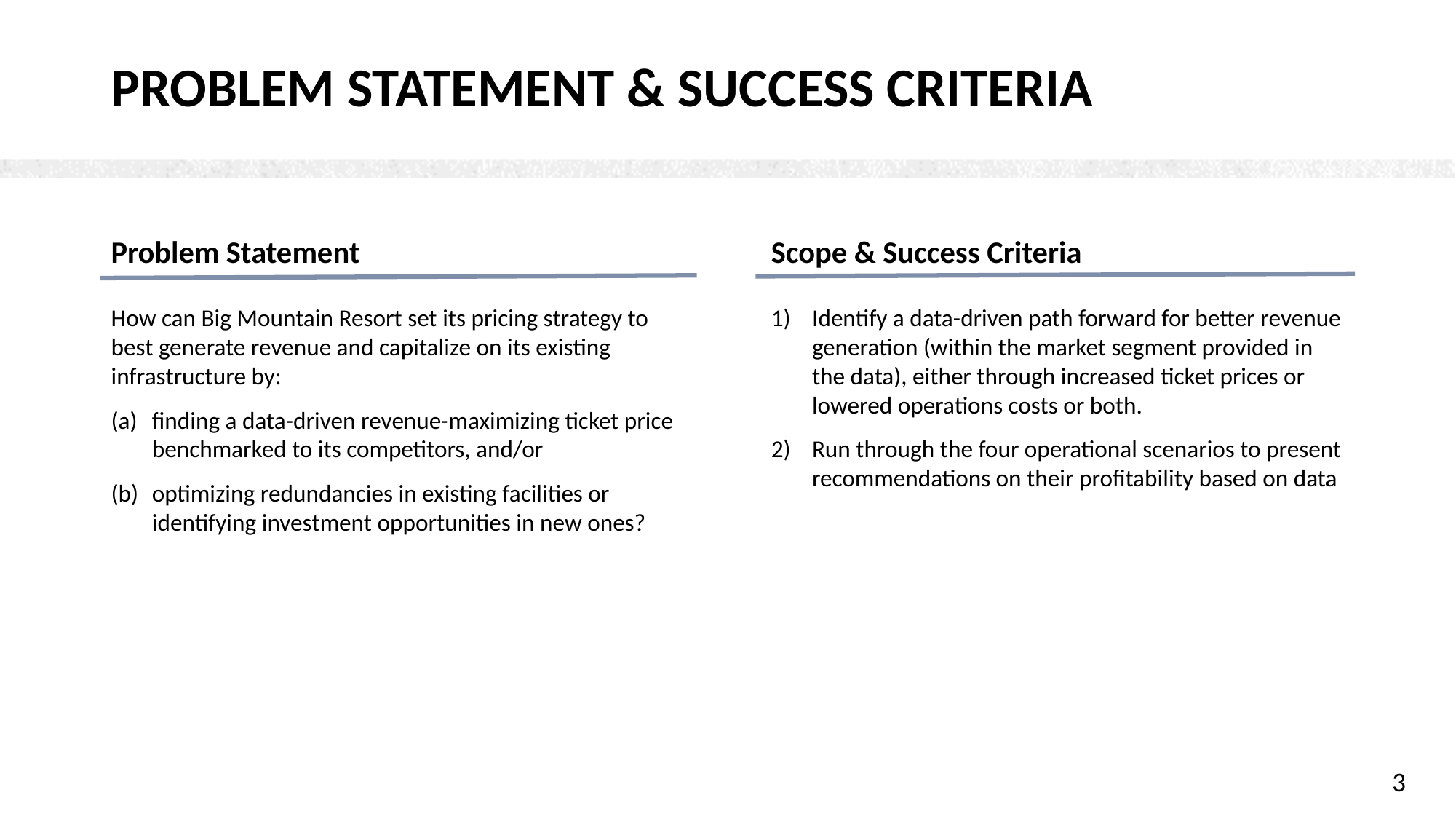

# Problem Statement & Success Criteria
Problem Statement
Scope & Success Criteria
How can Big Mountain Resort set its pricing strategy to best generate revenue and capitalize on its existing infrastructure by:
finding a data-driven revenue-maximizing ticket price benchmarked to its competitors, and/or
optimizing redundancies in existing facilities or identifying investment opportunities in new ones?
Identify a data-driven path forward for better revenue generation (within the market segment provided in the data), either through increased ticket prices or lowered operations costs or both.
Run through the four operational scenarios to present recommendations on their profitability based on data
3